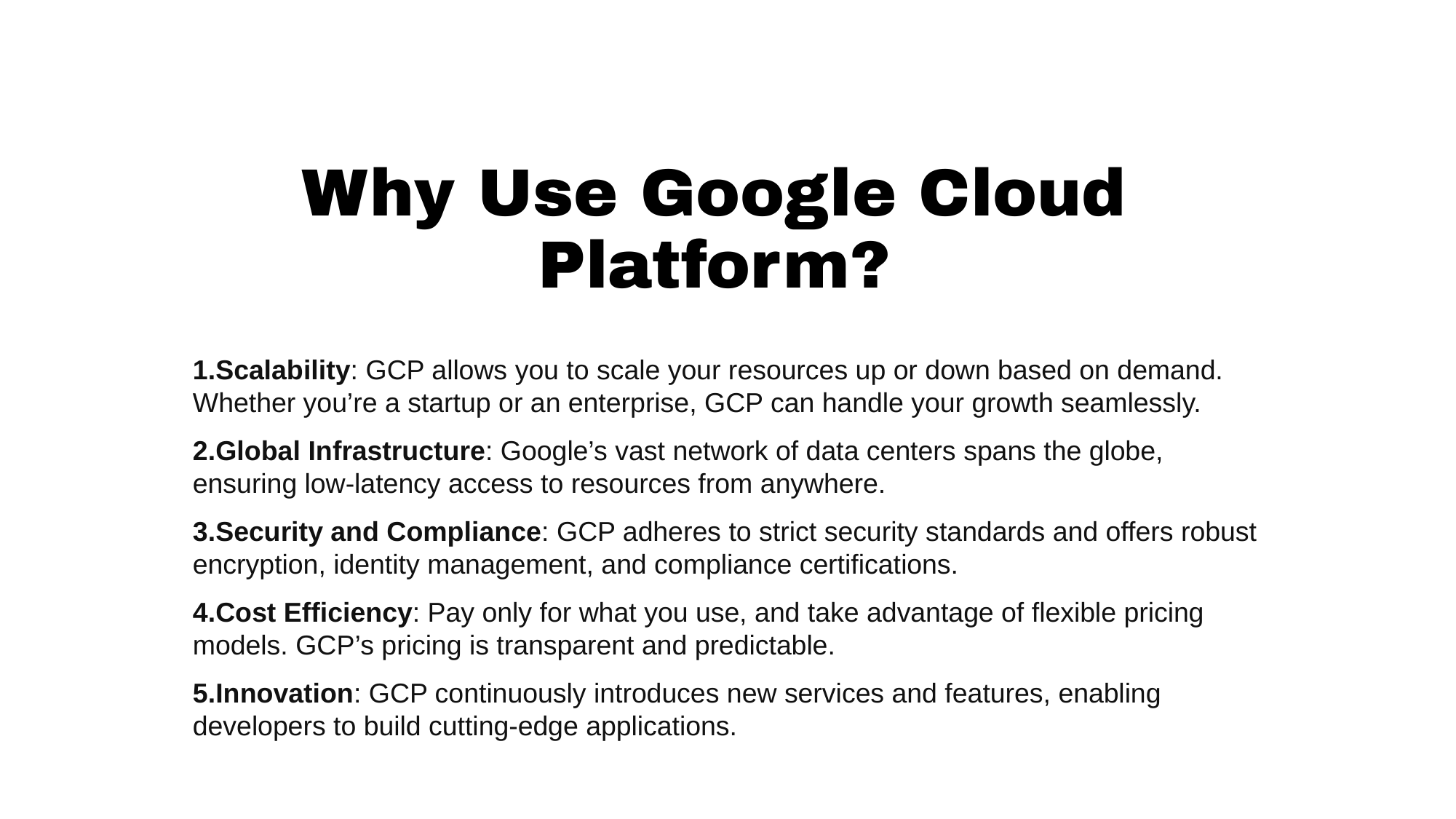

# Why Use Google Cloud Platform?
Scalability: GCP allows you to scale your resources up or down based on demand. Whether you’re a startup or an enterprise, GCP can handle your growth seamlessly.
Global Infrastructure: Google’s vast network of data centers spans the globe, ensuring low-latency access to resources from anywhere.
Security and Compliance: GCP adheres to strict security standards and offers robust encryption, identity management, and compliance certifications.
Cost Efficiency: Pay only for what you use, and take advantage of flexible pricing models. GCP’s pricing is transparent and predictable.
Innovation: GCP continuously introduces new services and features, enabling developers to build cutting-edge applications.